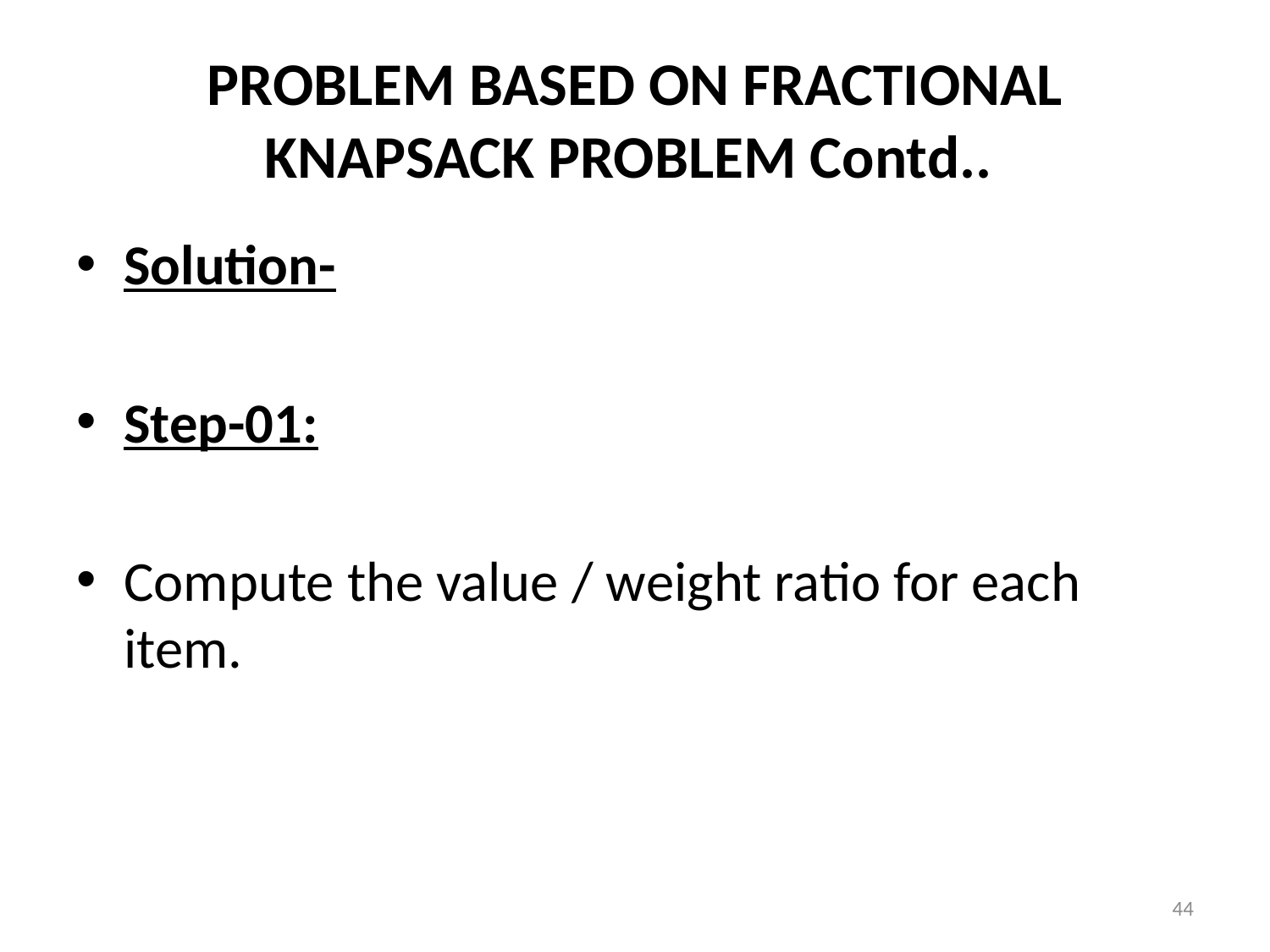

# PROBLEM BASED ON FRACTIONAL KNAPSACK PROBLEM Contd..
Solution-

Step-01:

Compute the value / weight ratio for each item.

44